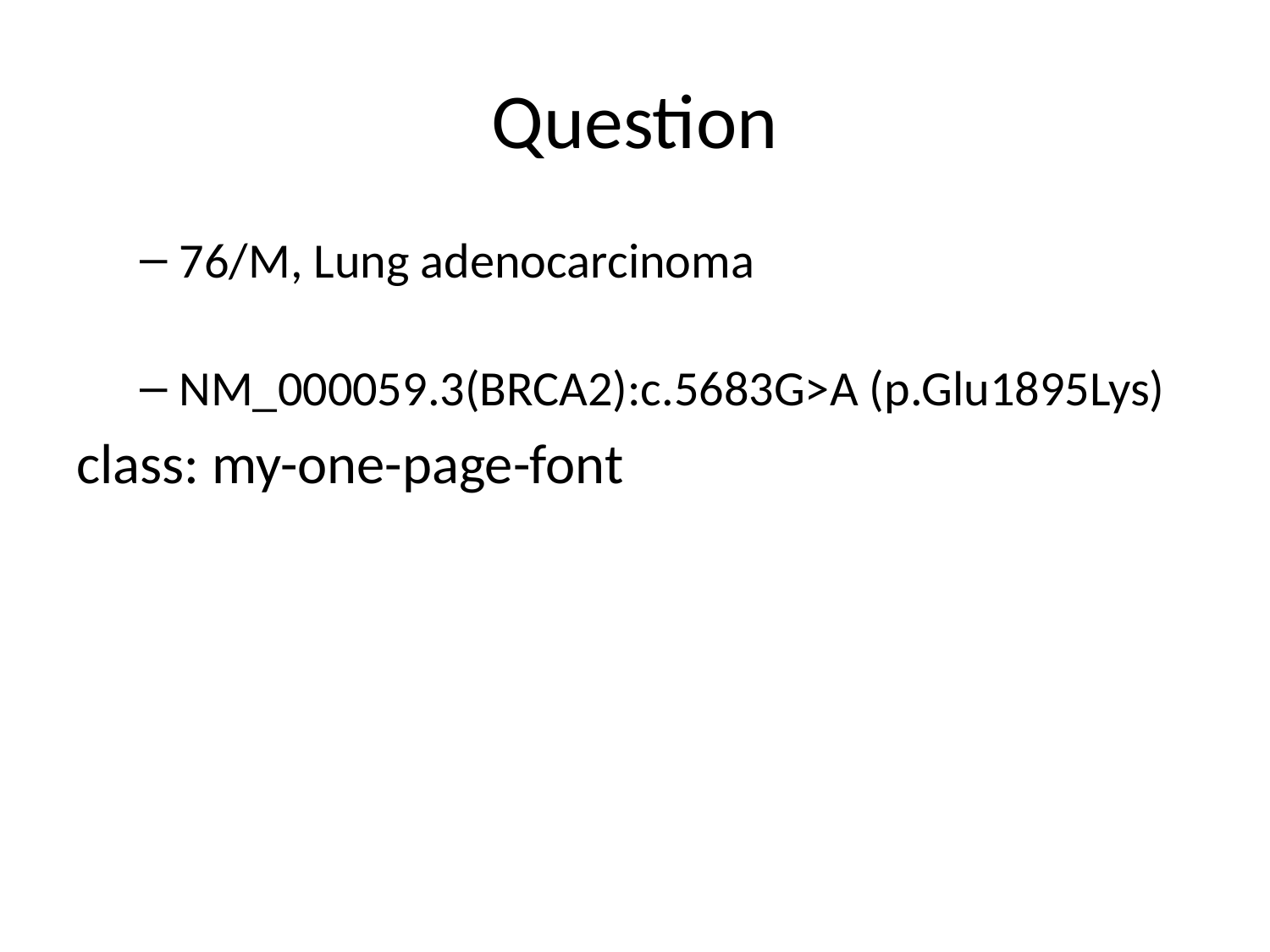

# Question
76/M, Lung adenocarcinoma
NM_000059.3(BRCA2):c.5683G>A (p.Glu1895Lys)
class: my-one-page-font